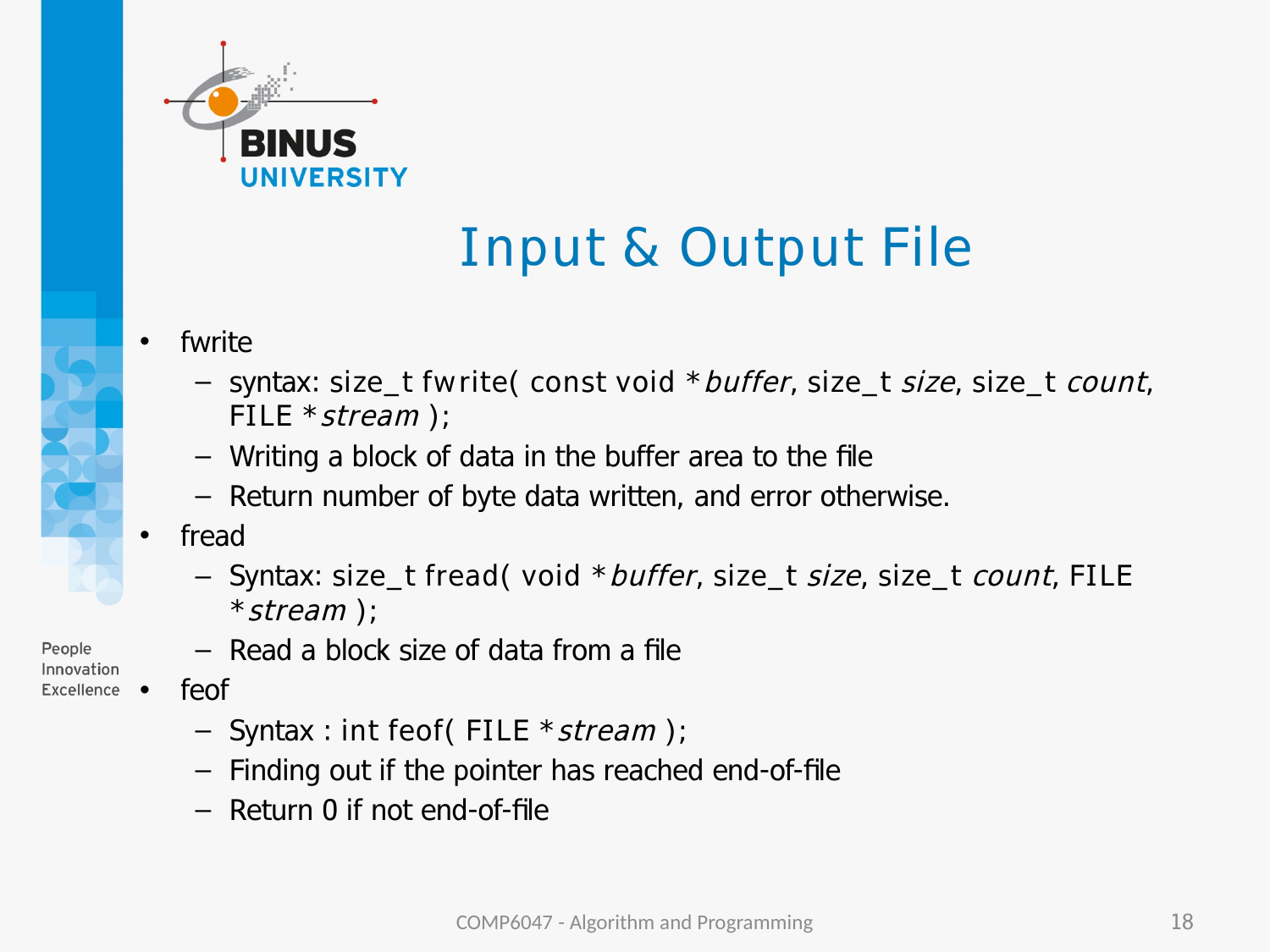

# Input & Output File
fwrite
syntax: size_t fwrite( const void *buffer, size_t size, size_t count, FILE *stream );
Writing a block of data in the buffer area to the file
Return number of byte data written, and error otherwise.
fread
Syntax: size_t fread( void *buffer, size_t size, size_t count, FILE *stream );
Read a block size of data from a file
feof
Syntax : int feof( FILE *stream );
Finding out if the pointer has reached end-of-file
Return 0 if not end-of-file

COMP6047 - Algorithm and Programming
18